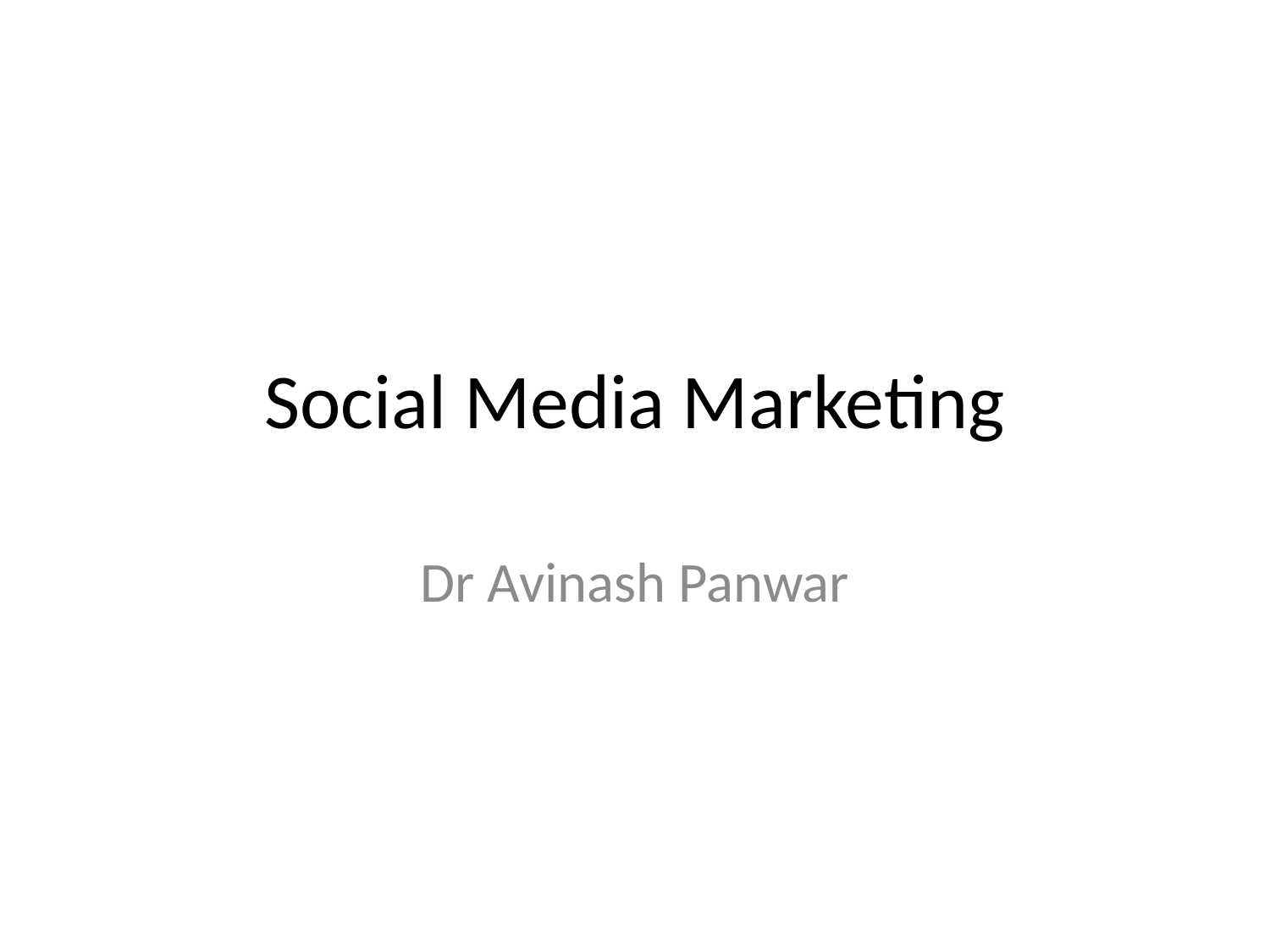

# Social Media Marketing
Dr Avinash Panwar